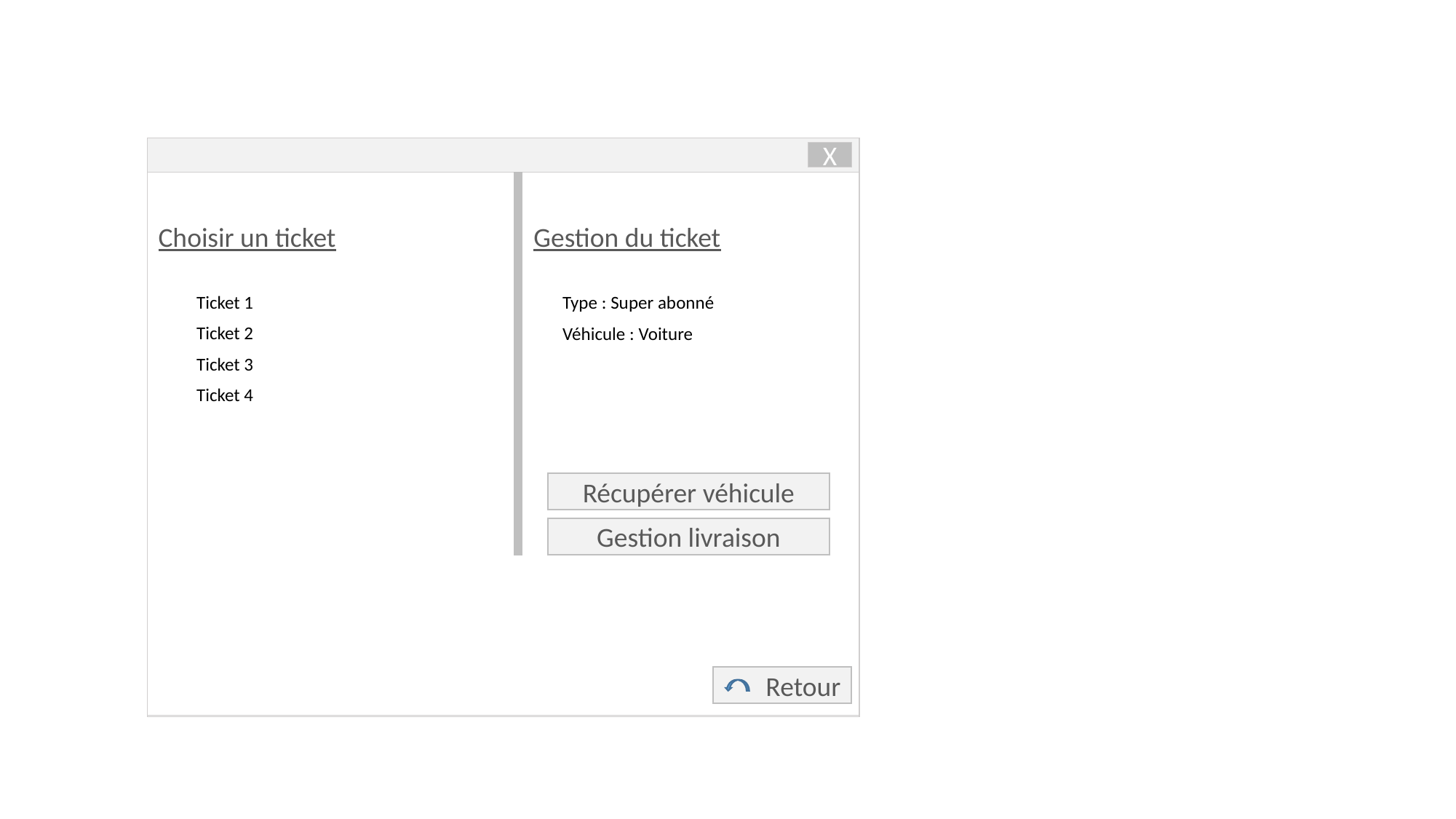

X

Choisir un ticket
Gestion du ticket
Ticket 1
Ticket 2
Ticket 3
Ticket 4
Type : Super abonné
Véhicule : Voiture
Récupérer véhicule
Gestion livraison
Retour